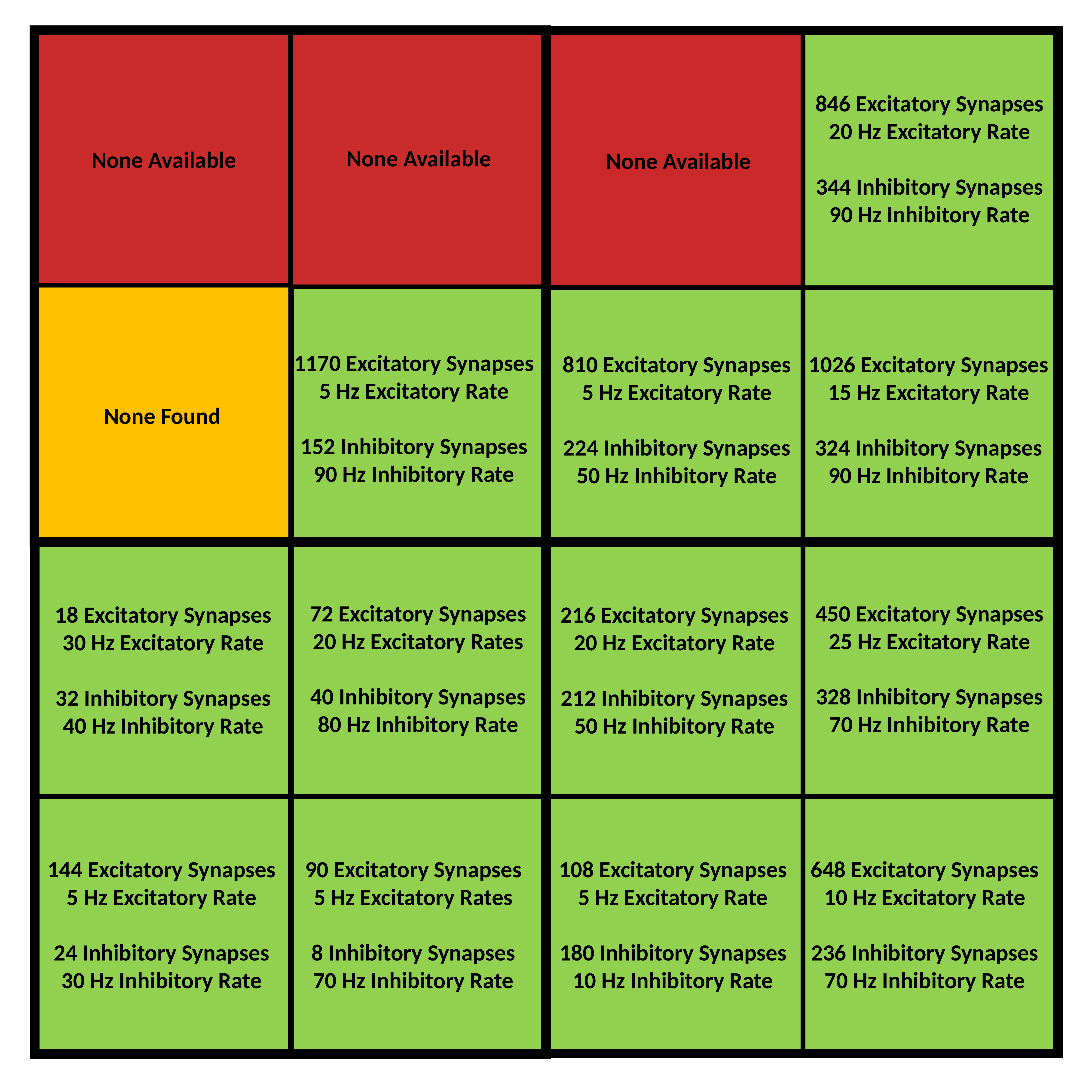

846 Excitatory Synapses
20 Hz Excitatory Rate

344 Inhibitory Synapses
90 Hz Inhibitory Rate
None Available
None Available
None Available

1170 Excitatory Synapses
5 Hz Excitatory Rate

152 Inhibitory Synapses
90 Hz Inhibitory Rate

810 Excitatory Synapses
5 Hz Excitatory Rate

224 Inhibitory Synapses
50 Hz Inhibitory Rate

1026 Excitatory Synapses
15 Hz Excitatory Rate

324 Inhibitory Synapses
90 Hz Inhibitory Rate

None Found

72 Excitatory Synapses
20 Hz Excitatory Rates

40 Inhibitory Synapses
80 Hz Inhibitory Rate

450 Excitatory Synapses
25 Hz Excitatory Rate

328 Inhibitory Synapses
70 Hz Inhibitory Rate

18 Excitatory Synapses
30 Hz Excitatory Rate

32 Inhibitory Synapses
40 Hz Inhibitory Rate

216 Excitatory Synapses
20 Hz Excitatory Rate

212 Inhibitory Synapses
50 Hz Inhibitory Rate

144 Excitatory Synapses
5 Hz Excitatory Rate

24 Inhibitory Synapses
30 Hz Inhibitory Rate

90 Excitatory Synapses
5 Hz Excitatory Rates

8 Inhibitory Synapses
70 Hz Inhibitory Rate

108 Excitatory Synapses
5 Hz Excitatory Rate

180 Inhibitory Synapses
10 Hz Inhibitory Rate

648 Excitatory Synapses
10 Hz Excitatory Rate

236 Inhibitory Synapses
70 Hz Inhibitory Rate